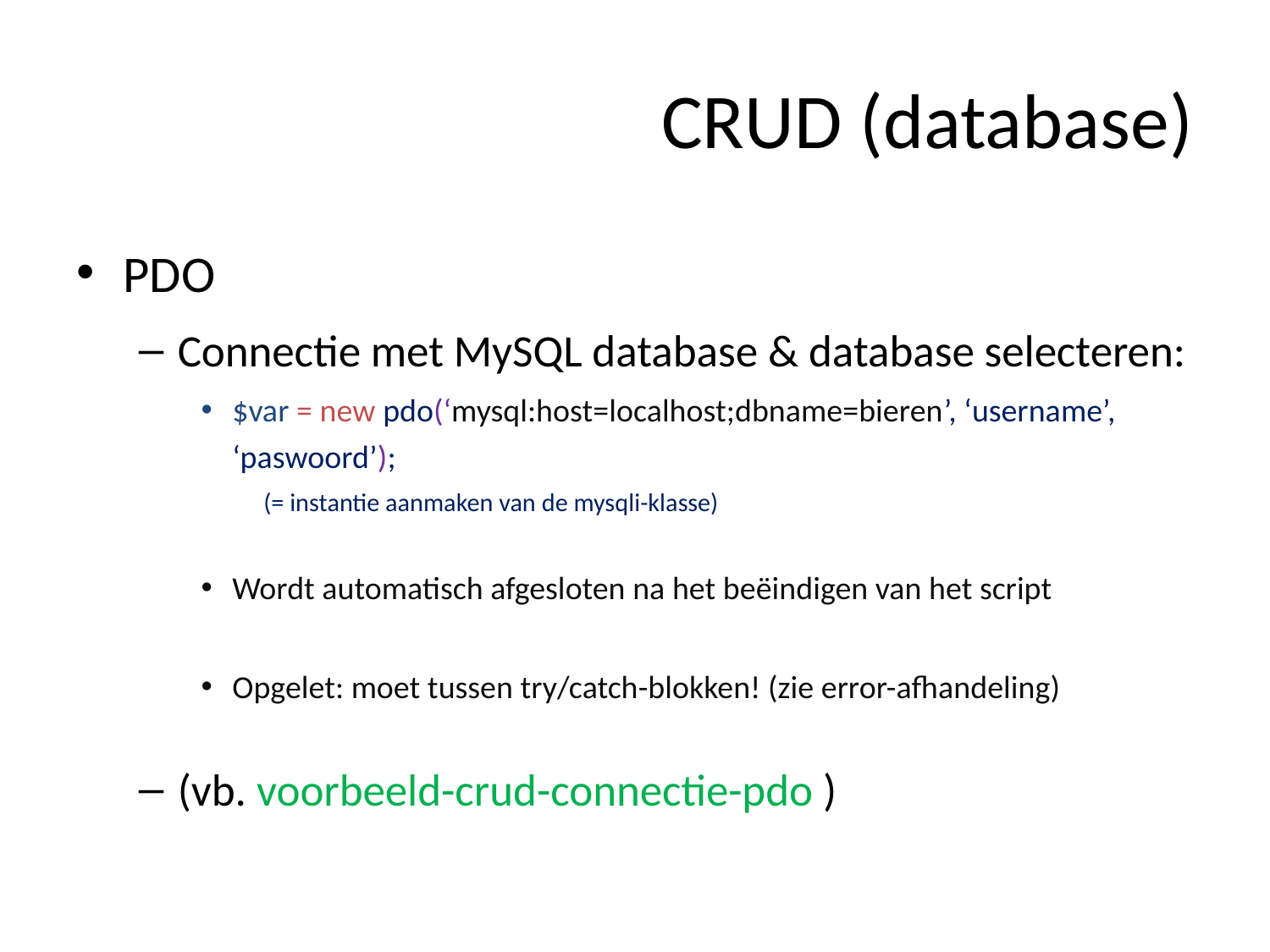

# CRUD (database)
PDO
Connectie met MySQL database & database selecteren:
$var = new pdo(‘mysql:host=localhost;dbname=bieren’, ‘username’, ‘paswoord’);
(= instantie aanmaken van de mysqli-klasse)
Wordt automatisch afgesloten na het beëindigen van het script
Opgelet: moet tussen try/catch-blokken! (zie error-afhandeling)
(vb. voorbeeld-crud-connectie-pdo )